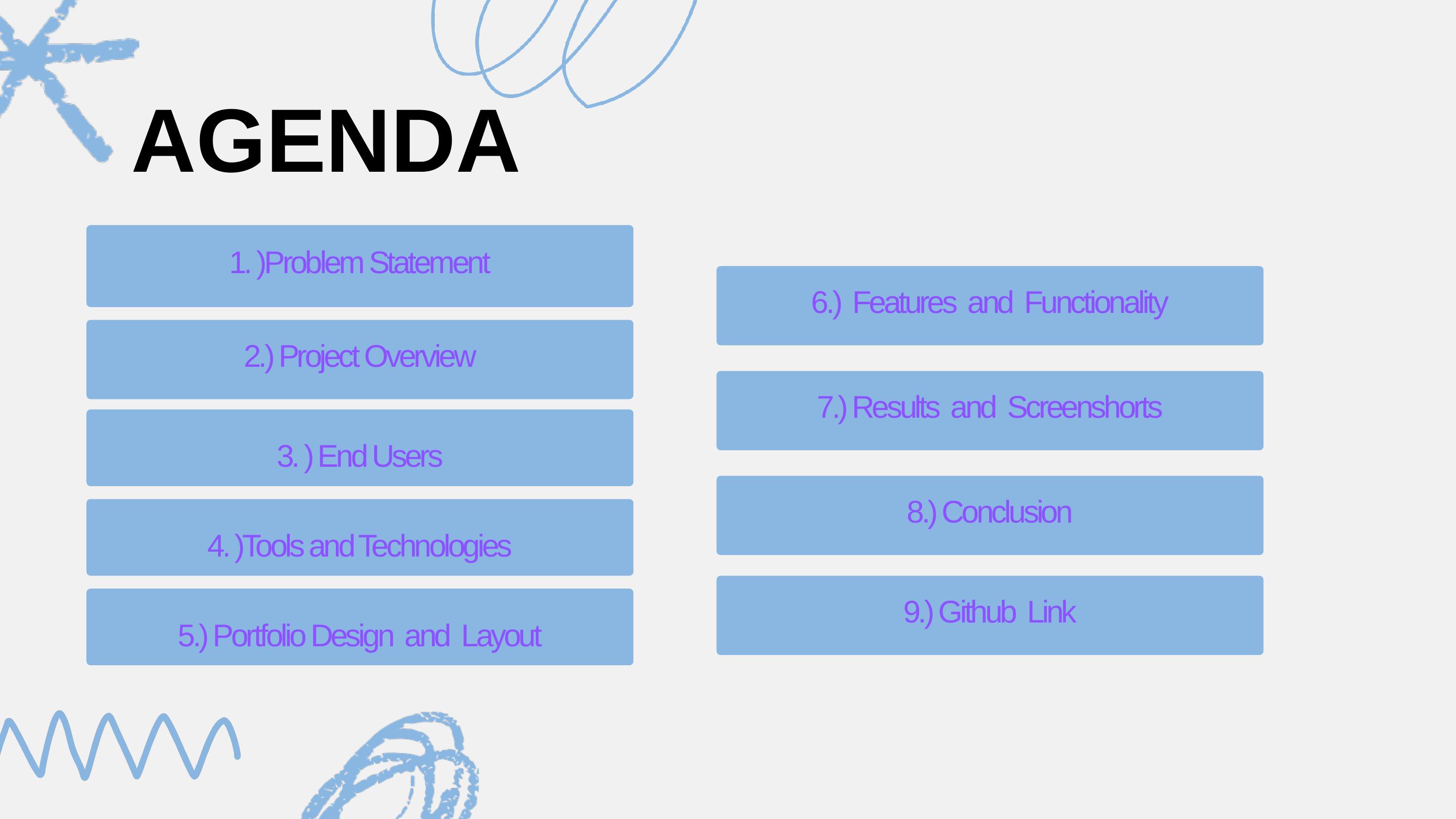

AGENDA

1. )Problem Statement

6.)  Features  and  Functionality

2.) Project Overview

7.) Results  and  Screenshorts

3. ) End Users

8.) Conclusion

4. )Tools and Technologies

9.) Github  Link

5.) Portfolio Design  and  Layout